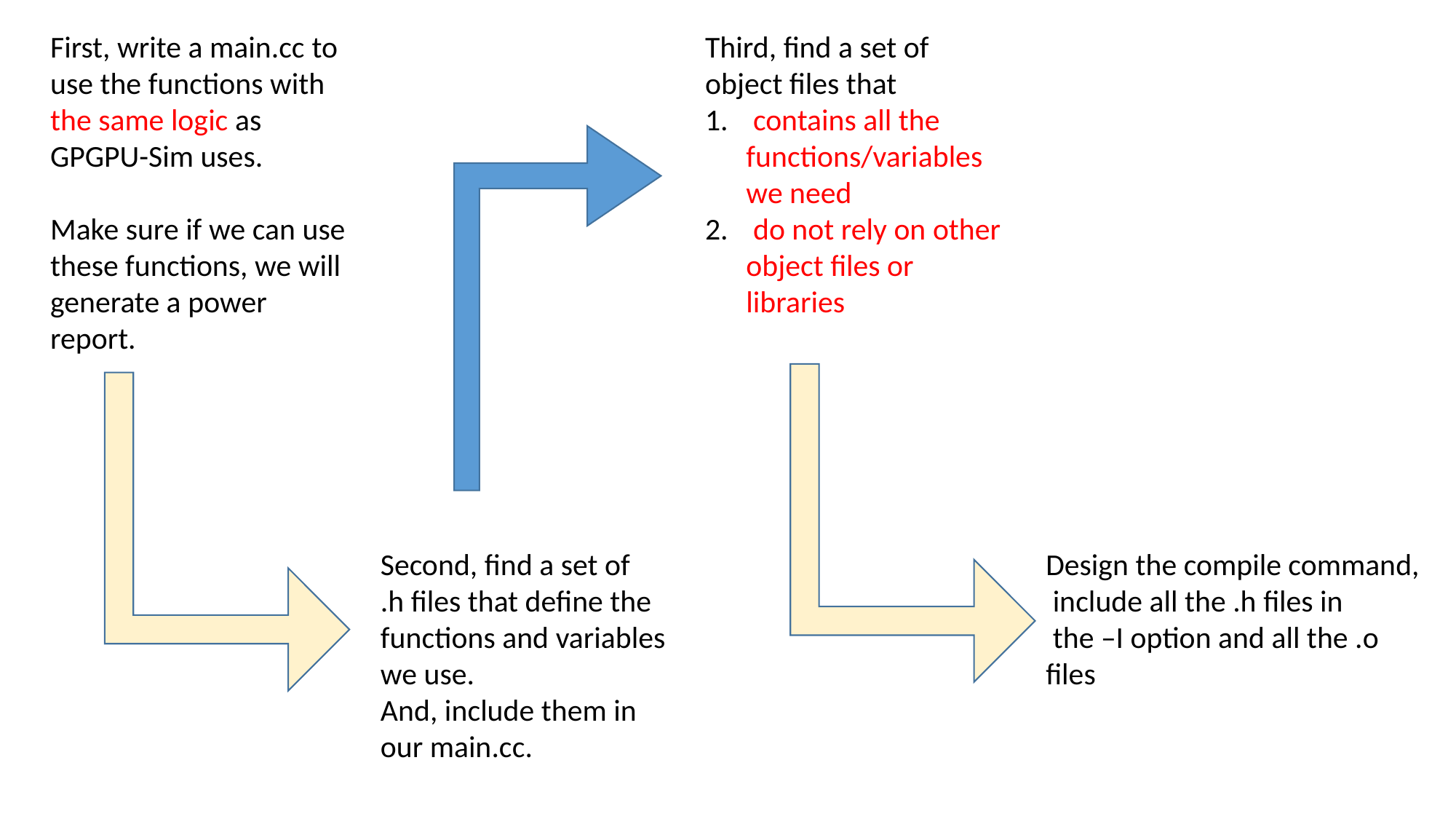

First, write a main.cc to use the functions with the same logic as GPGPU-Sim uses.

Make sure if we can use these functions, we will generate a power report.
Third, find a set of object files that
 contains all the functions/variables we need
 do not rely on other object files or libraries

Second, find a set of
.h files that define the functions and variables we use.
And, include them in our main.cc.
Design the compile command,
 include all the .h files in
 the –I option and all the .o files